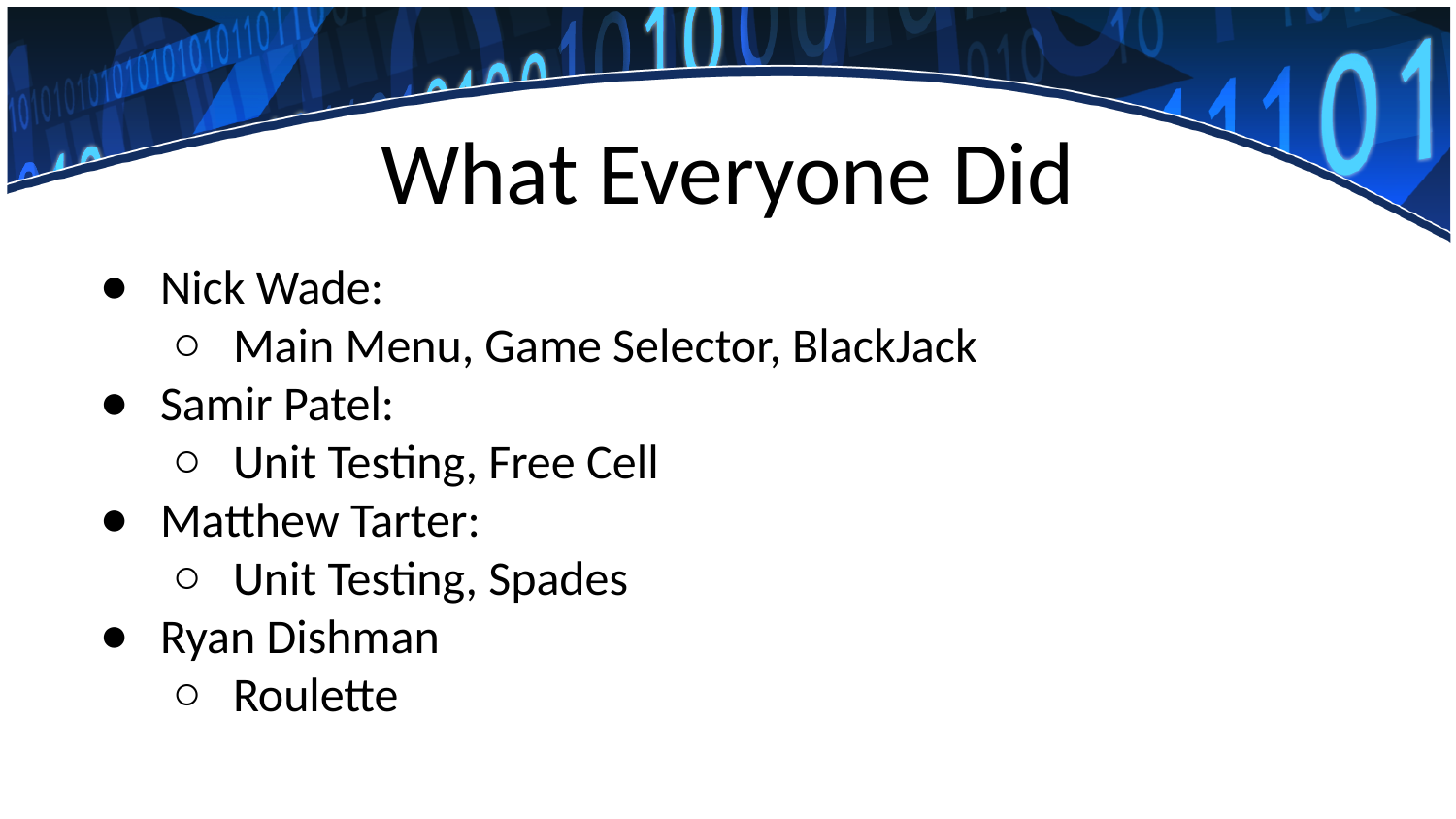

# What Everyone Did
Nick Wade:
Main Menu, Game Selector, BlackJack
Samir Patel:
Unit Testing, Free Cell
Matthew Tarter:
Unit Testing, Spades
Ryan Dishman
Roulette